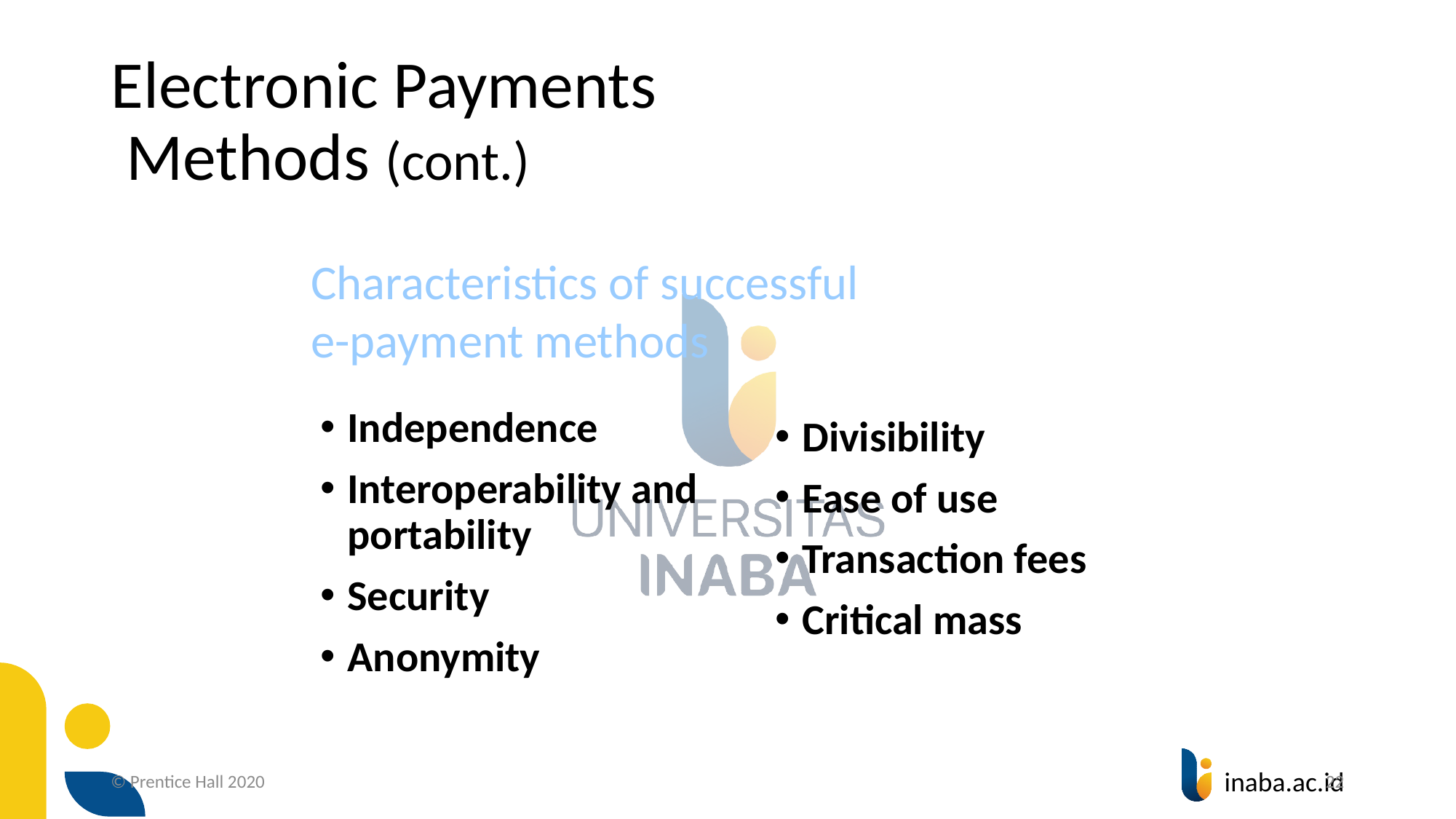

# Electronic Payments Methods (cont.)
Characteristics of successful
e-payment methods
Independence
Interoperability and portability
Security
Anonymity
Divisibility
Ease of use
Transaction fees
Critical mass
© Prentice Hall 2020
22